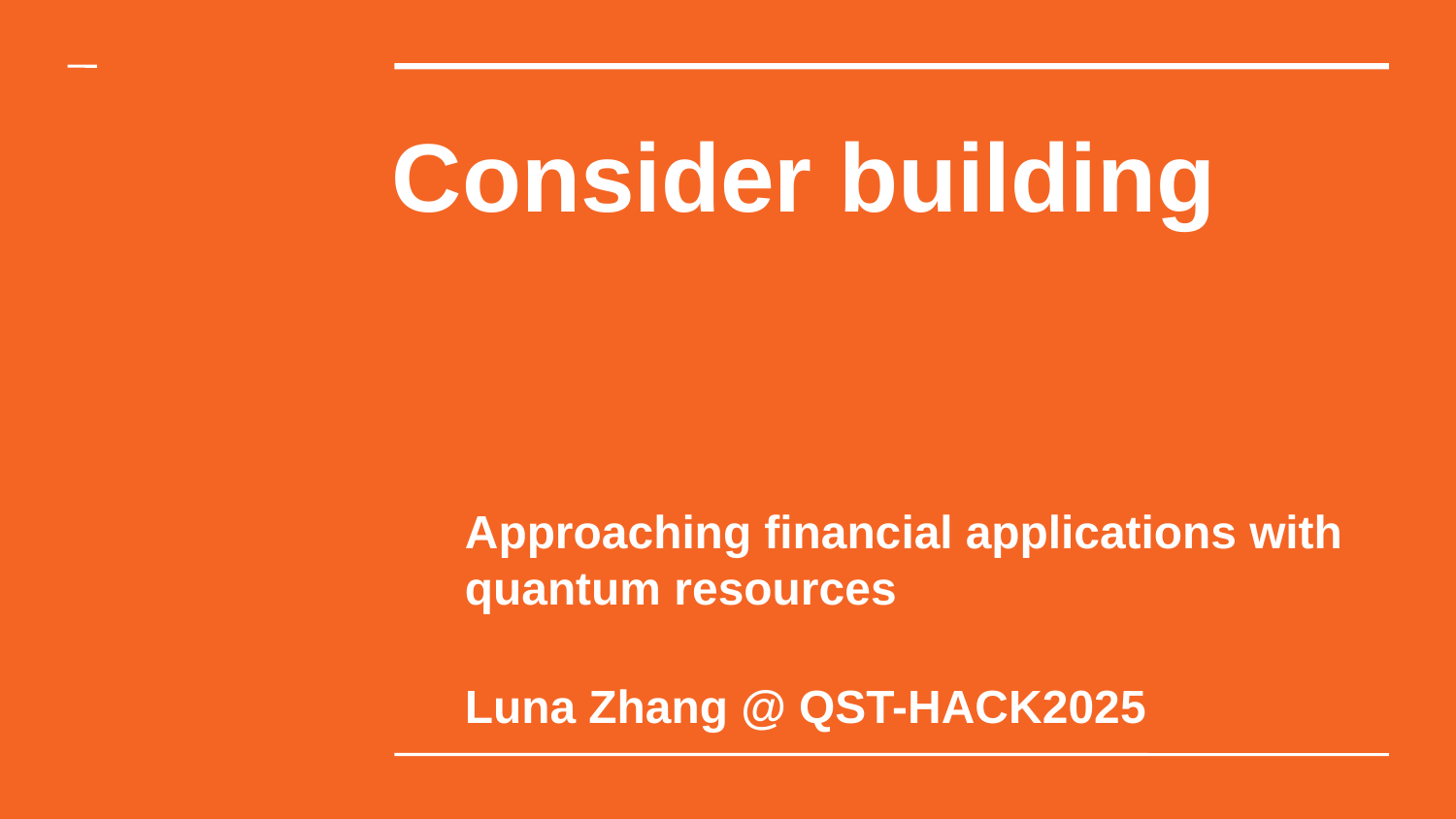

# Consider building

Approaching financial applications with quantum resources
Luna Zhang @ QST-HACK2025